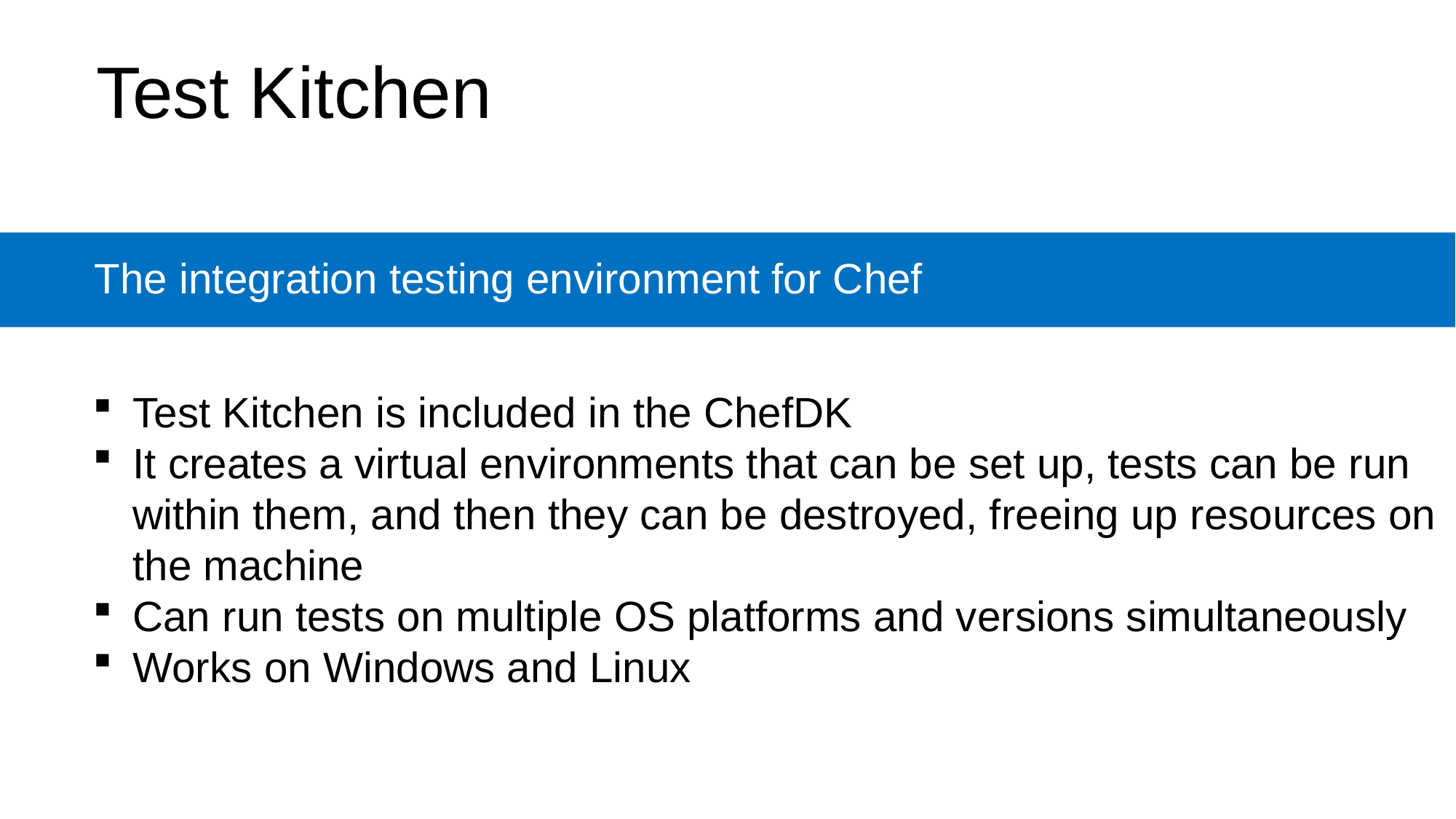

# Test Kitchen

The integration testing environment for Chef
Test Kitchen is included in the ChefDK
It creates a virtual environments that can be set up, tests can be run within them, and then they can be destroyed, freeing up resources on the machine
Can run tests on multiple OS platforms and versions simultaneously
Works on Windows and Linux